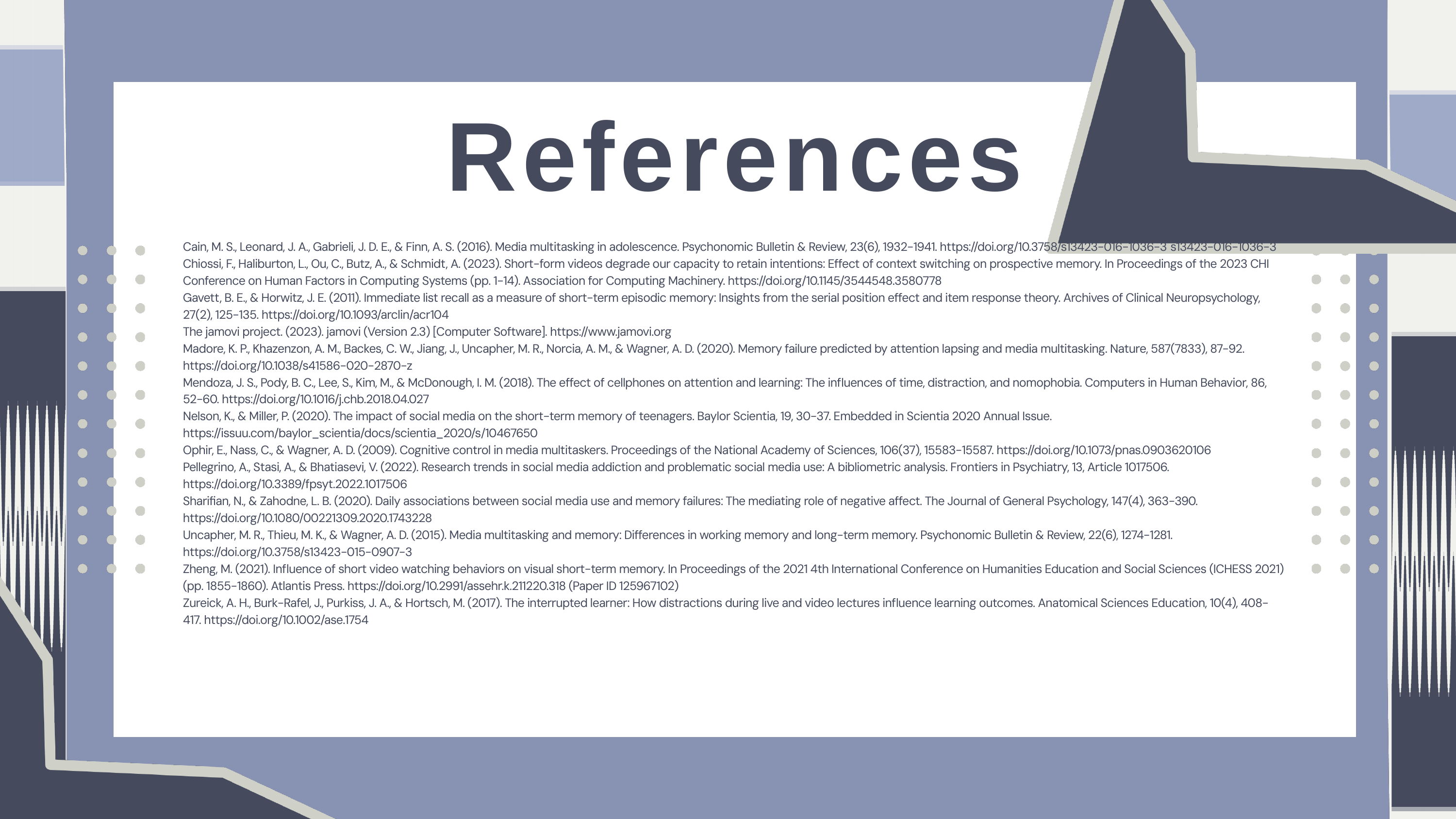

References
Cain, M. S., Leonard, J. A., Gabrieli, J. D. E., & Finn, A. S. (2016). Media multitasking in adolescence. Psychonomic Bulletin & Review, 23(6), 1932-1941. https://doi.org/10.3758/s13423-016-1036-3 ​s13423-016-1036-3
Chiossi, F., Haliburton, L., Ou, C., Butz, A., & Schmidt, A. (2023). Short-form videos degrade our capacity to retain intentions: Effect of context switching on prospective memory. In Proceedings of the 2023 CHI Conference on Human Factors in Computing Systems (pp. 1-14). Association for Computing Machinery. https://doi.org/10.1145/3544548.3580778
Gavett, B. E., & Horwitz, J. E. (2011). Immediate list recall as a measure of short-term episodic memory: Insights from the serial position effect and item response theory. Archives of Clinical Neuropsychology, 27(2), 125-135. https://doi.org/10.1093/arclin/acr104
The jamovi project. (2023). jamovi (Version 2.3) [Computer Software]. https://www.jamovi.org
Madore, K. P., Khazenzon, A. M., Backes, C. W., Jiang, J., Uncapher, M. R., Norcia, A. M., & Wagner, A. D. (2020). Memory failure predicted by attention lapsing and media multitasking. Nature, 587(7833), 87-92. https://doi.org/10.1038/s41586-020-2870-z ​
Mendoza, J. S., Pody, B. C., Lee, S., Kim, M., & McDonough, I. M. (2018). The effect of cellphones on attention and learning: The influences of time, distraction, and nomophobia. Computers in Human Behavior, 86, 52-60. https://doi.org/10.1016/j.chb.2018.04.027 ​
Nelson, K., & Miller, P. (2020). The impact of social media on the short-term memory of teenagers. Baylor Scientia, 19, 30-37. Embedded in Scientia 2020 Annual Issue. https://issuu.com/baylor_scientia/docs/scientia_2020/s/10467650 ​
Ophir, E., Nass, C., & Wagner, A. D. (2009). Cognitive control in media multitaskers. Proceedings of the National Academy of Sciences, 106(37), 15583-15587. https://doi.org/10.1073/pnas.0903620106
Pellegrino, A., Stasi, A., & Bhatiasevi, V. (2022). Research trends in social media addiction and problematic social media use: A bibliometric analysis. Frontiers in Psychiatry, 13, Article 1017506. https://doi.org/10.3389/fpsyt.2022.1017506
Sharifian, N., & Zahodne, L. B. (2020). Daily associations between social media use and memory failures: The mediating role of negative affect. The Journal of General Psychology, 147(4), 363-390. https://doi.org/10.1080/00221309.2020.1743228
Uncapher, M. R., Thieu, M. K., & Wagner, A. D. (2015). Media multitasking and memory: Differences in working memory and long-term memory. Psychonomic Bulletin & Review, 22(6), 1274-1281. https://doi.org/10.3758/s13423-015-0907-3 ​
Zheng, M. (2021). Influence of short video watching behaviors on visual short-term memory. In Proceedings of the 2021 4th International Conference on Humanities Education and Social Sciences (ICHESS 2021) (pp. 1855-1860). Atlantis Press. https://doi.org/10.2991/assehr.k.211220.318 (Paper ID 125967102)
Zureick, A. H., Burk-Rafel, J., Purkiss, J. A., & Hortsch, M. (2017). The interrupted learner: How distractions during live and video lectures influence learning outcomes. Anatomical Sciences Education, 10(4), 408-417. https://doi.org/10.1002/ase.1754